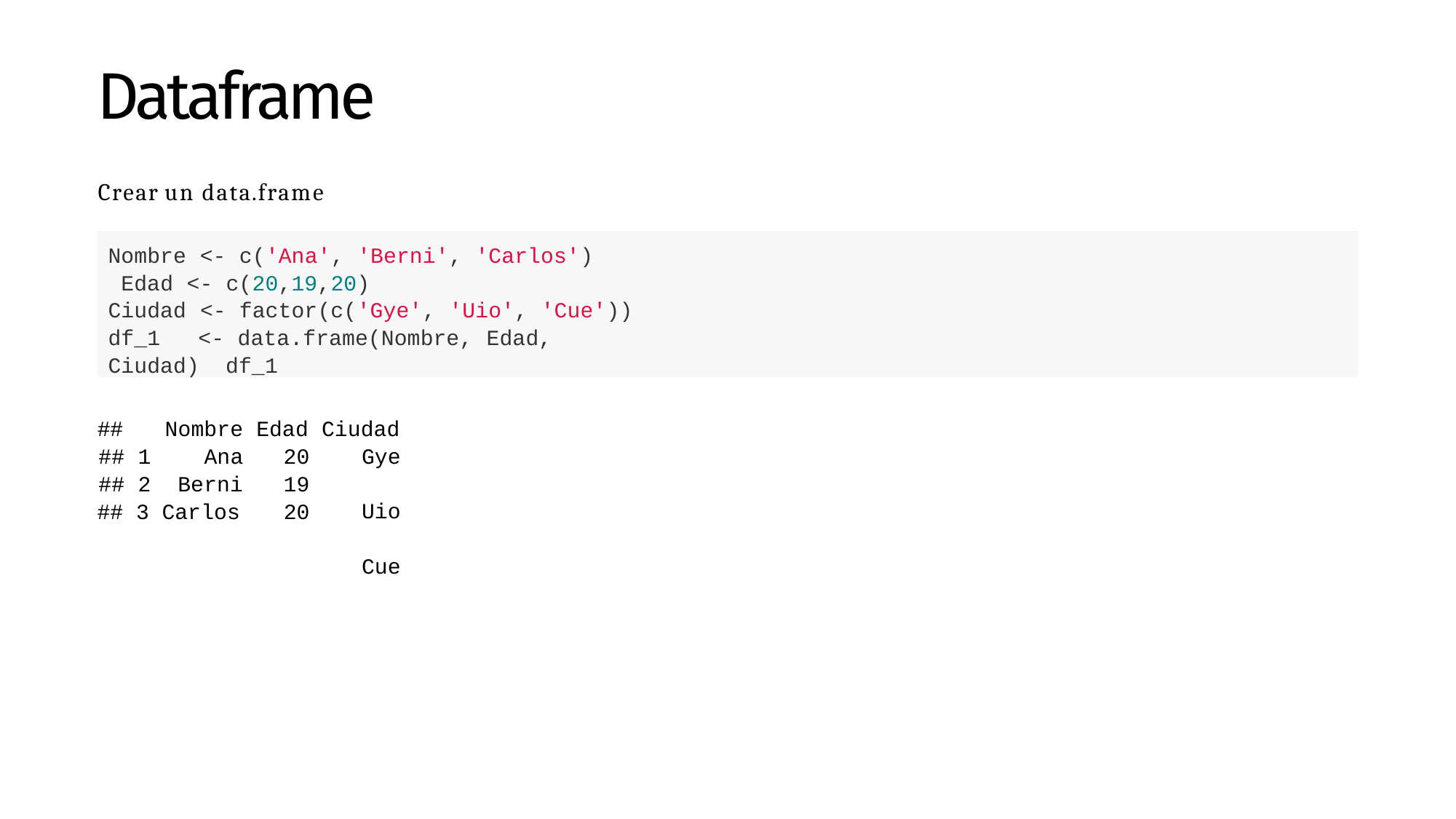

Dataframe
Crear un data.frame
Nombre <- c('Ana', 'Berni', 'Carlos')  Edad <- c(20,19,20)
Ciudad <- factor(c('Gye', 'Uio', 'Cue'))  df_1	<- data.frame(Nombre, Edad, Ciudad)  df_1
##	Nombre Edad Ciudad
## 1	Ana	20
## 2	Berni	19
20
Gye  Uio  Cue
## 3 Carlos